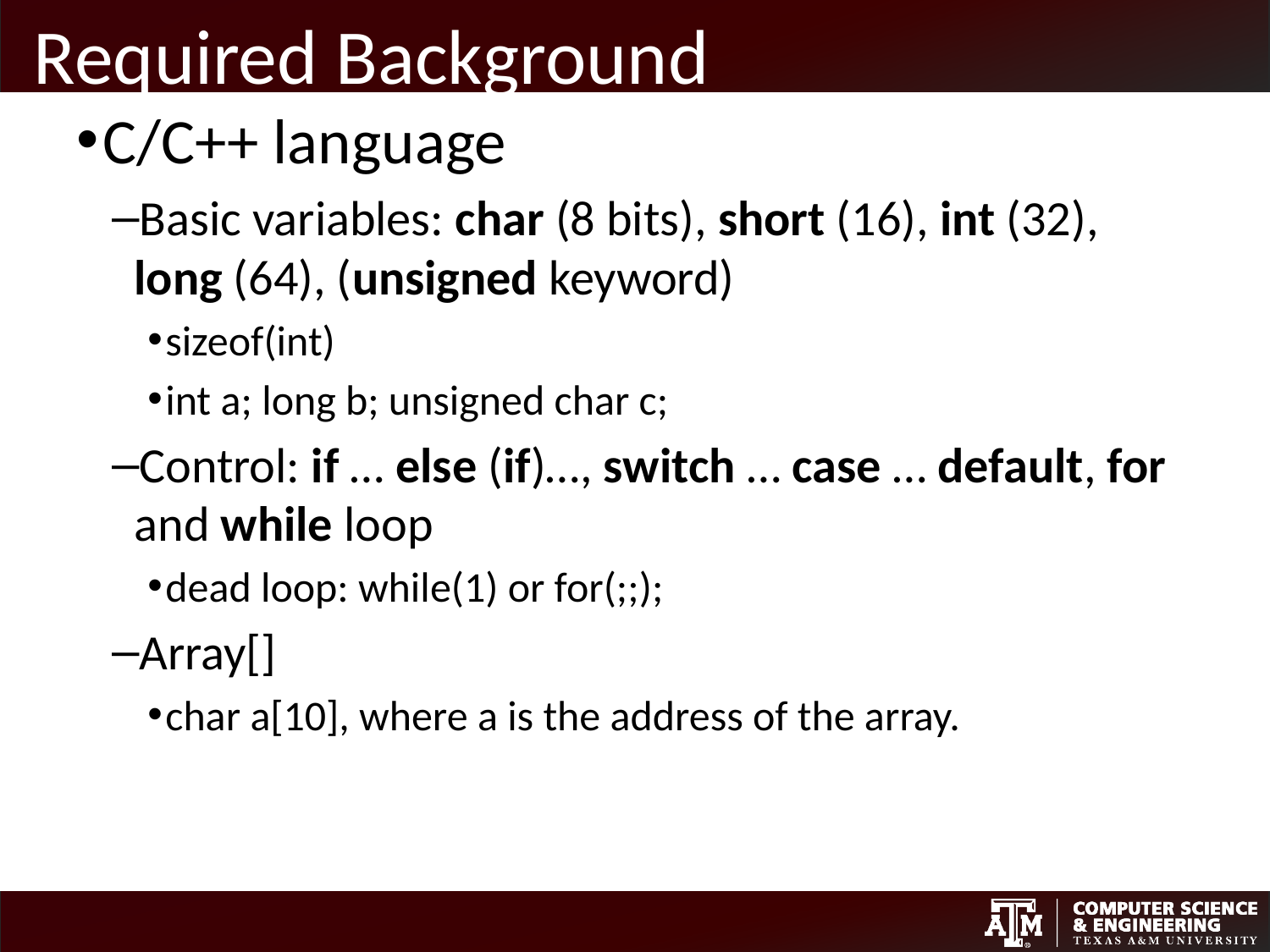

# Required Background
C/C++ language
Basic variables: char (8 bits), short (16), int (32), long (64), (unsigned keyword)
sizeof(int)
int a; long b; unsigned char c;
Control: if … else (if)…, switch … case … default, for and while loop
dead loop: while(1) or for(;;);
Array[]
char a[10], where a is the address of the array.